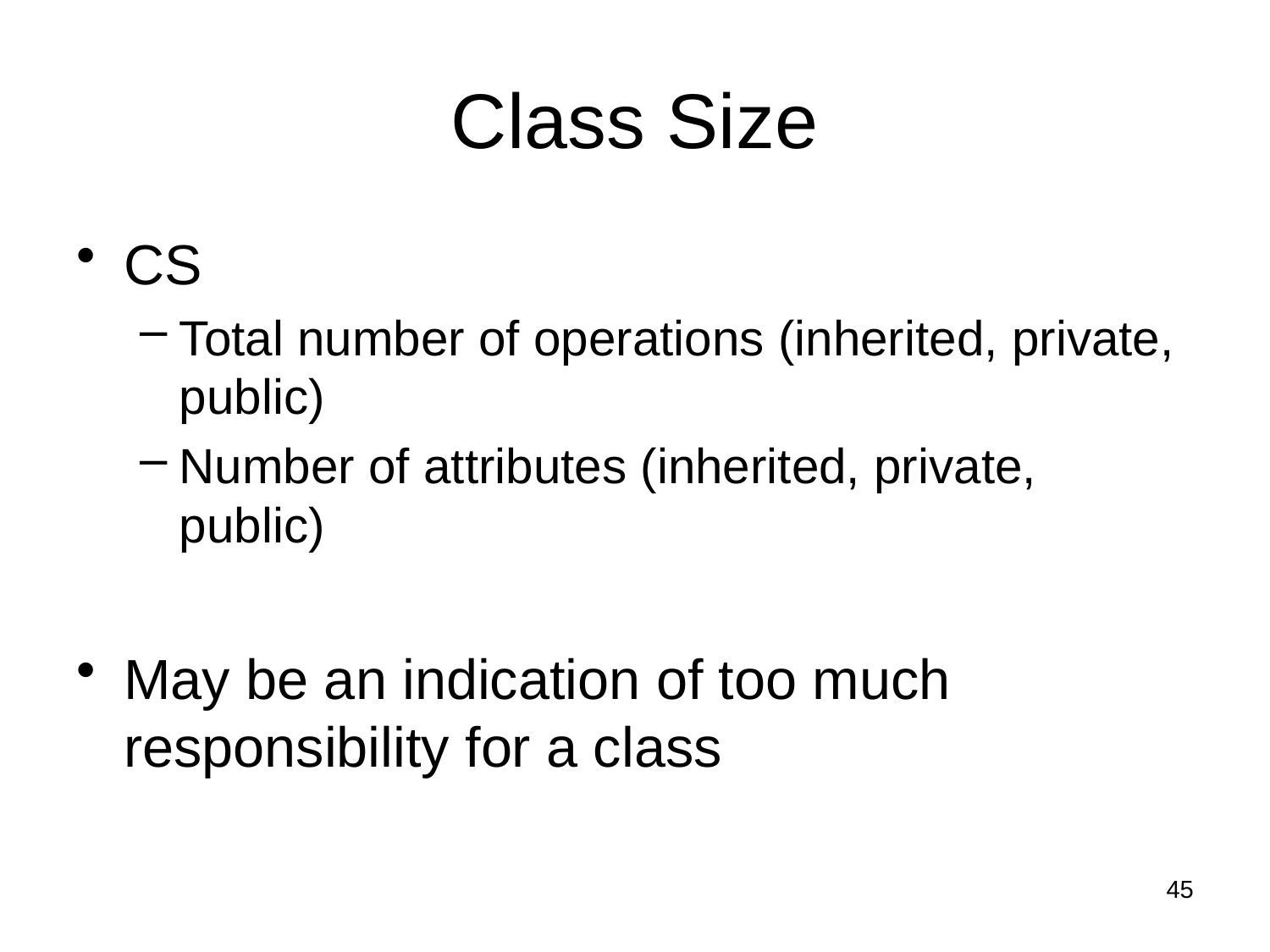

# Class Size
CS
Total number of operations (inherited, private, public)
Number of attributes (inherited, private, public)

May be an indication of too much responsibility for a class
45